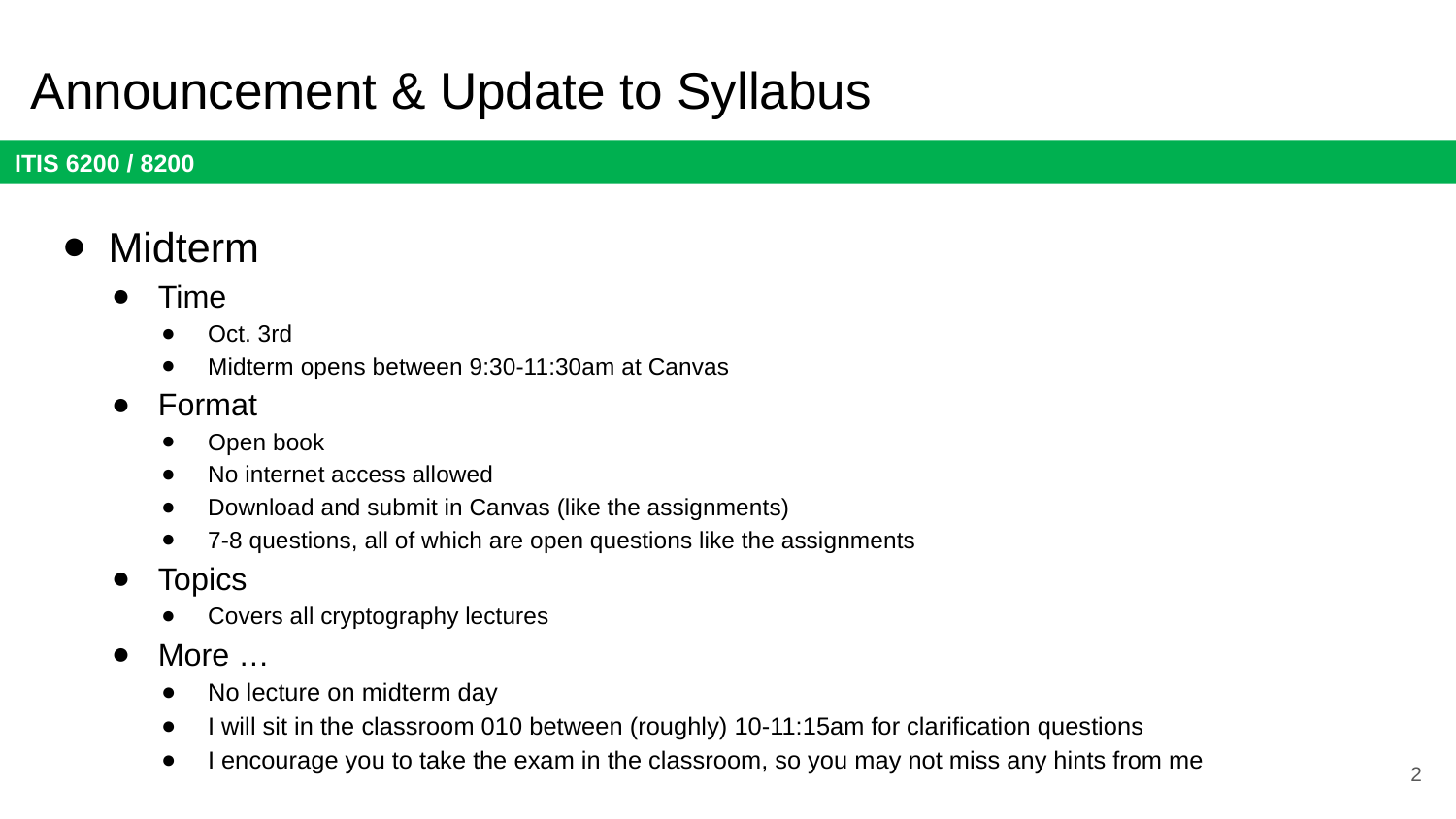

# Announcement & Update to Syllabus
Midterm
Time
Oct. 3rd
Midterm opens between 9:30-11:30am at Canvas
Format
Open book
No internet access allowed
Download and submit in Canvas (like the assignments)
7-8 questions, all of which are open questions like the assignments
Topics
Covers all cryptography lectures
More …
No lecture on midterm day
I will sit in the classroom 010 between (roughly) 10-11:15am for clarification questions
I encourage you to take the exam in the classroom, so you may not miss any hints from me

2